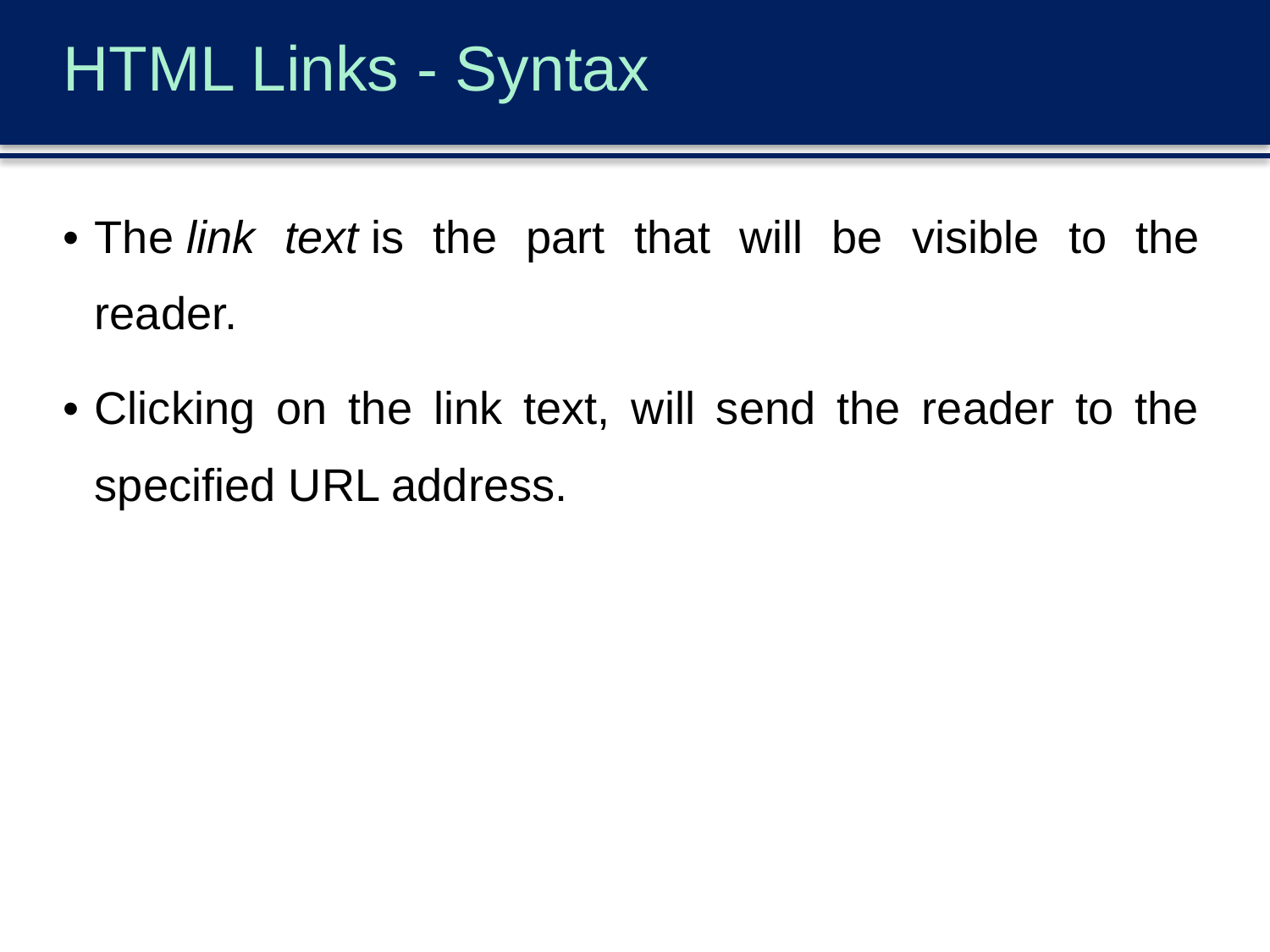

# HTML Links - Syntax
The link text is the part that will be visible to the reader.
Clicking on the link text, will send the reader to the specified URL address.